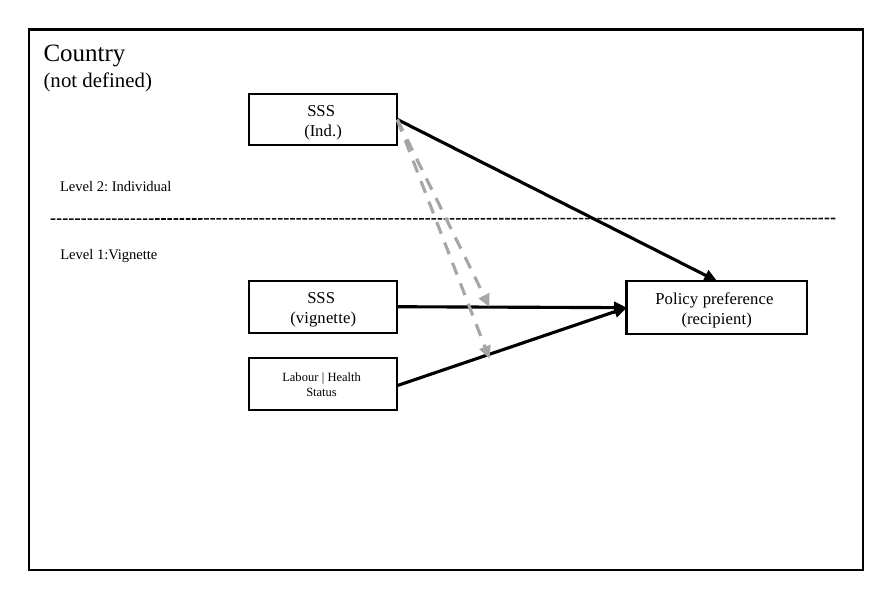

Country
(not defined)
SSS
(Ind.)
Level 2: Individual
Level 1:Vignette
SSS
(vignette)
Policy preference
(recipient)
Labour | Health
Status